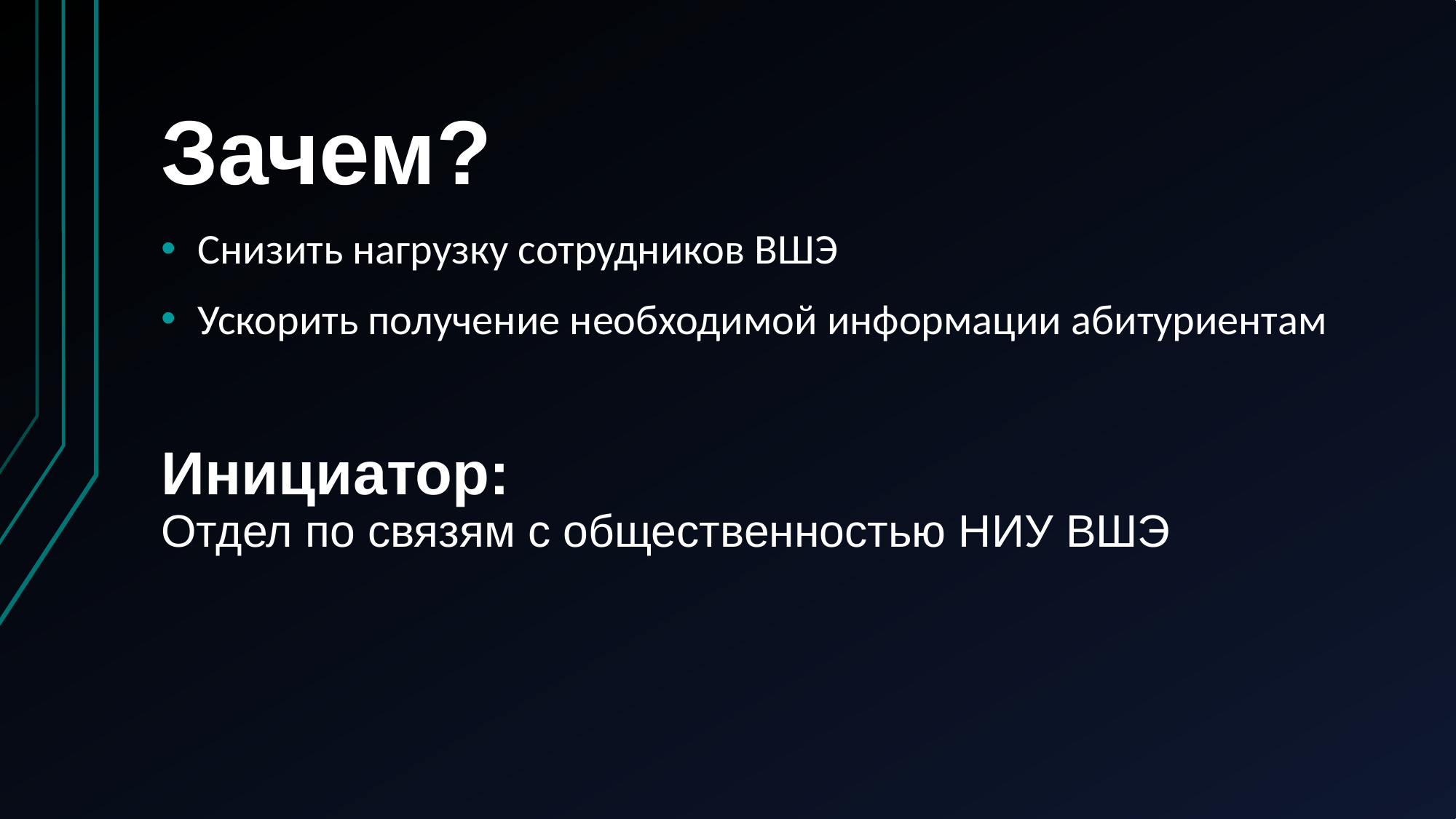

# Зачем?
Снизить нагрузку сотрудников ВШЭ
Ускорить получение необходимой информации абитуриентам

Инициатор:
Отдел по связям с общественностью НИУ ВШЭ